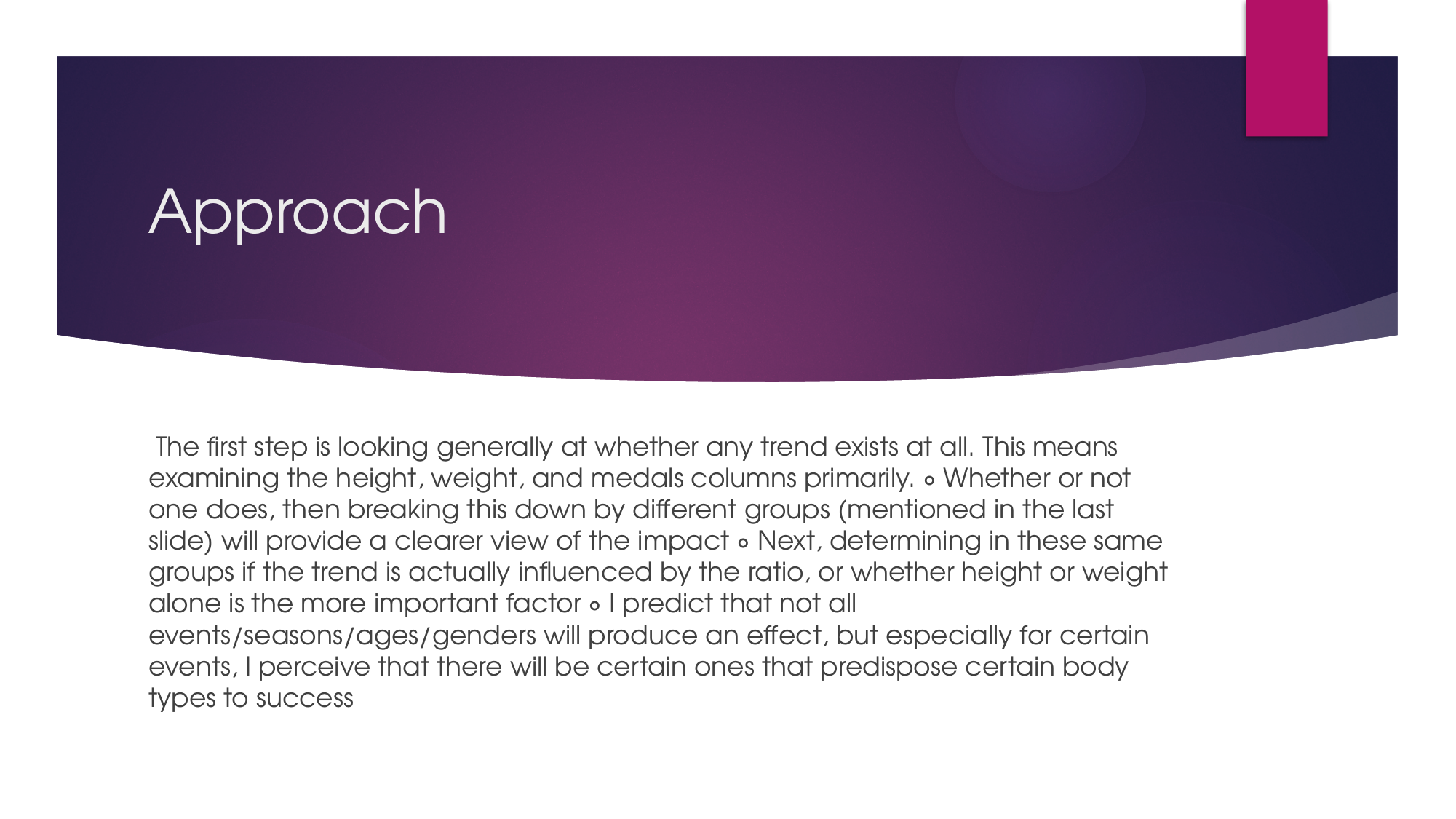

# Approach
 The first step is looking generally at whether any trend exists at all. This means examining the height, weight, and medals columns primarily. ◦ Whether or not one does, then breaking this down by different groups (mentioned in the last slide) will provide a clearer view of the impact ◦ Next, determining in these same groups if the trend is actually influenced by the ratio, or whether height or weight alone is the more important factor ◦ I predict that not all events/seasons/ages/genders will produce an effect, but especially for certain events, I perceive that there will be certain ones that predispose certain body types to success